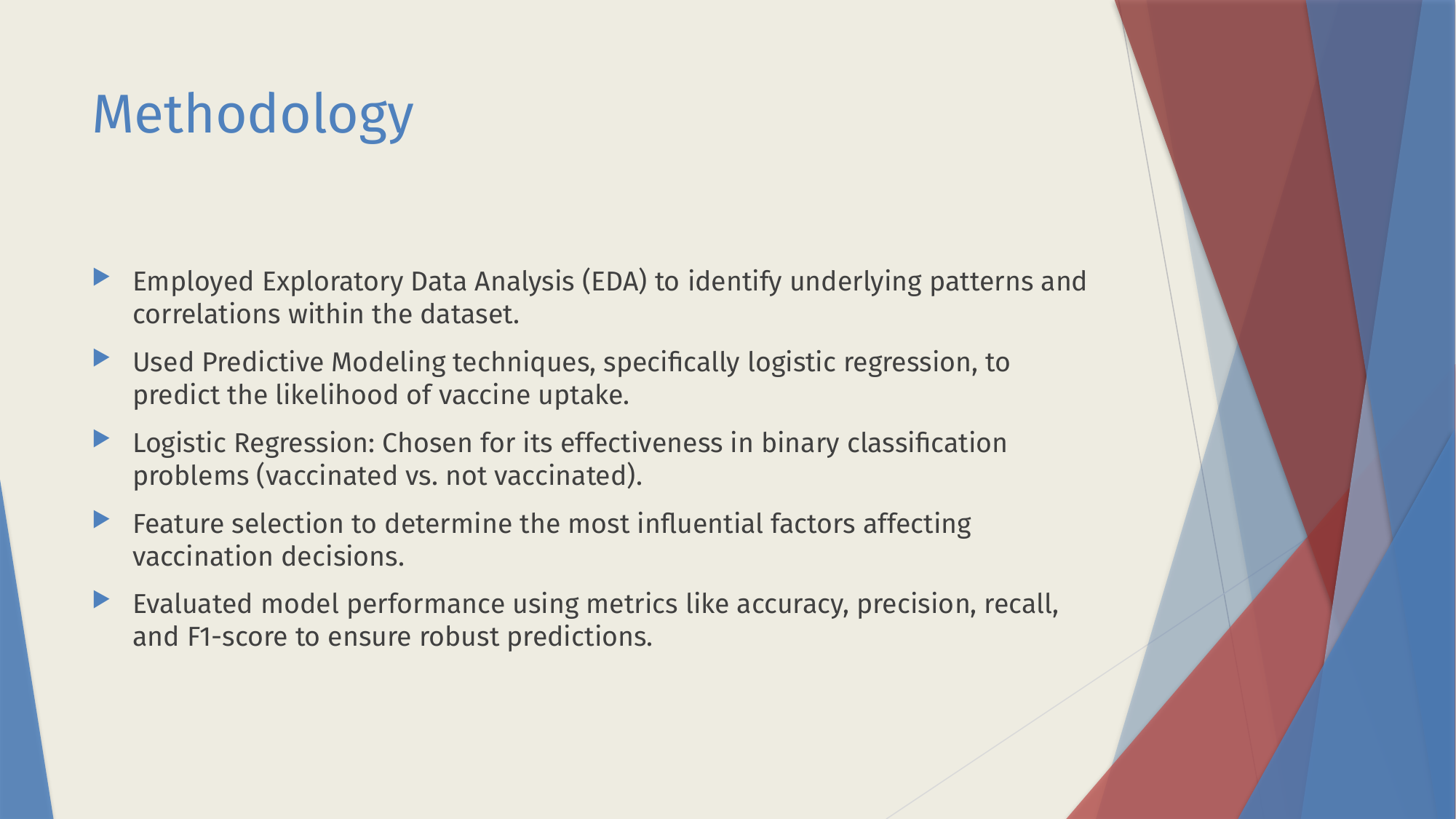

# Methodology
Employed Exploratory Data Analysis (EDA) to identify underlying patterns and correlations within the dataset.
Used Predictive Modeling techniques, specifically logistic regression, to predict the likelihood of vaccine uptake.
Logistic Regression: Chosen for its effectiveness in binary classification problems (vaccinated vs. not vaccinated).
Feature selection to determine the most influential factors affecting vaccination decisions.
Evaluated model performance using metrics like accuracy, precision, recall, and F1-score to ensure robust predictions.